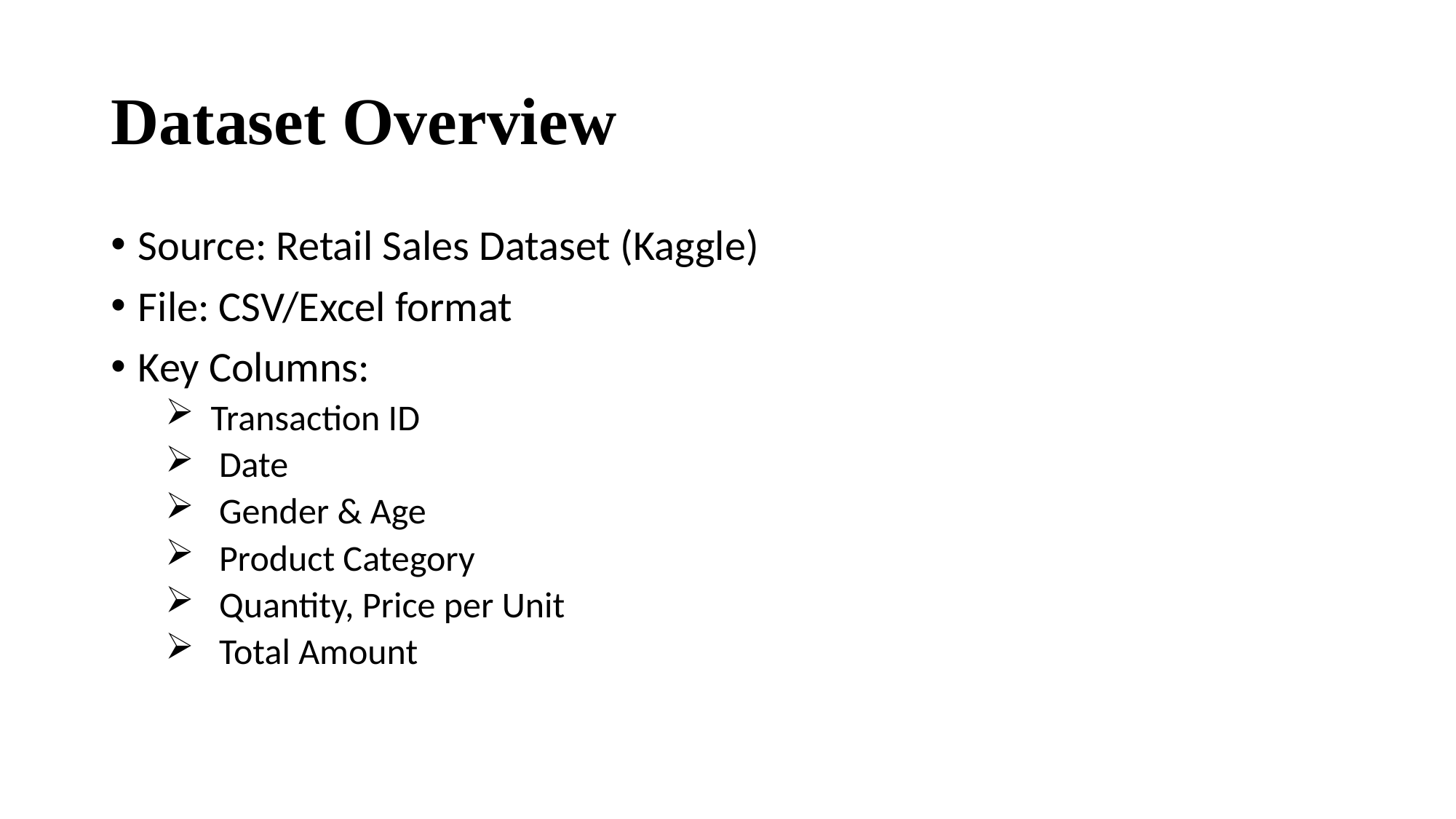

# Dataset Overview
Source: Retail Sales Dataset (Kaggle)
File: CSV/Excel format
Key Columns:
  Transaction ID
   Date
   Gender & Age
   Product Category
   Quantity, Price per Unit
   Total Amount